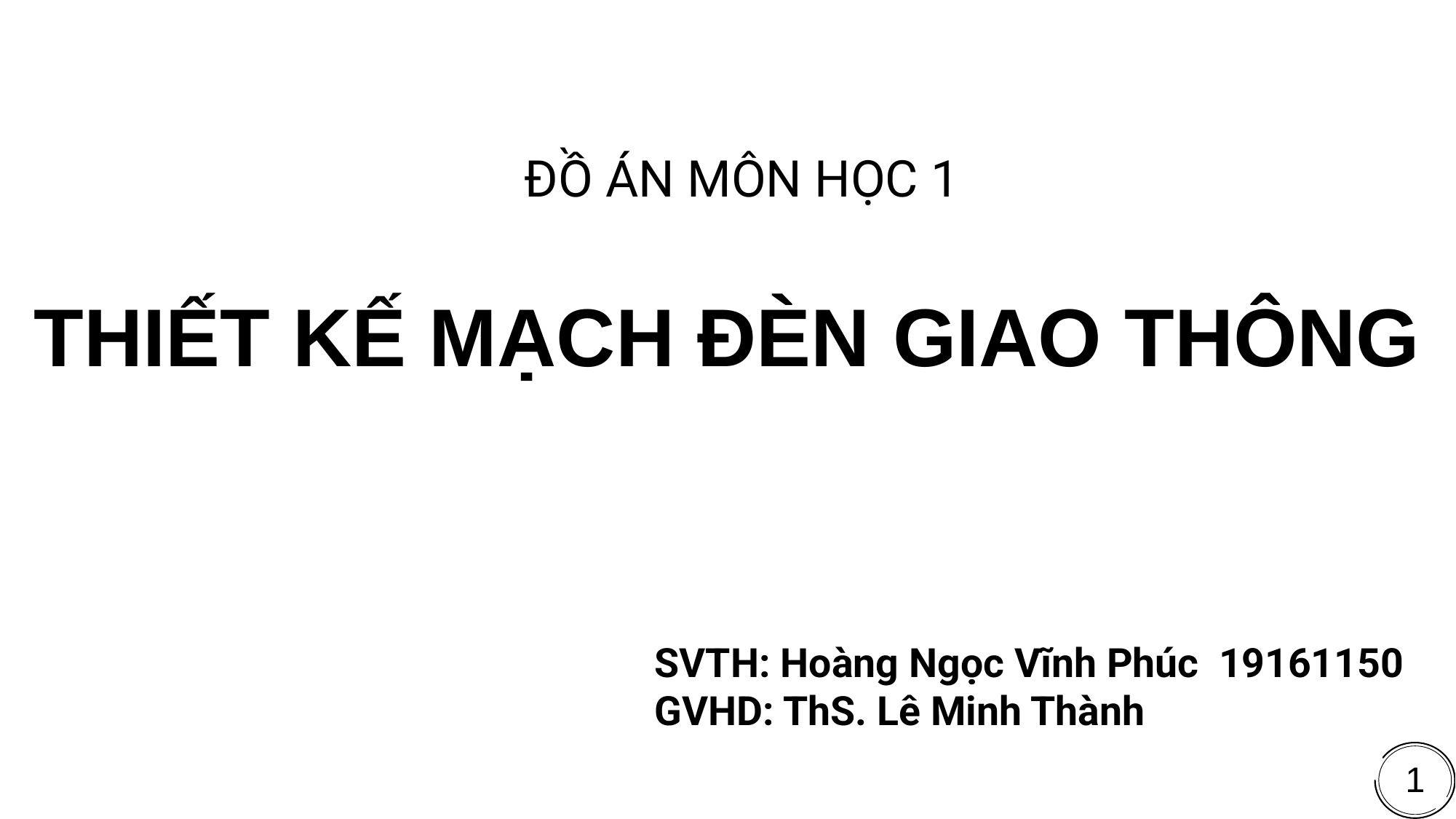

ĐỒ ÁN MÔN HỌC 1
THIẾT KẾ MẠCH ĐÈN GIAO THÔNG
SVTH: Hoàng Ngọc Vĩnh Phúc  19161150
GVHD: ThS. Lê Minh Thành

1